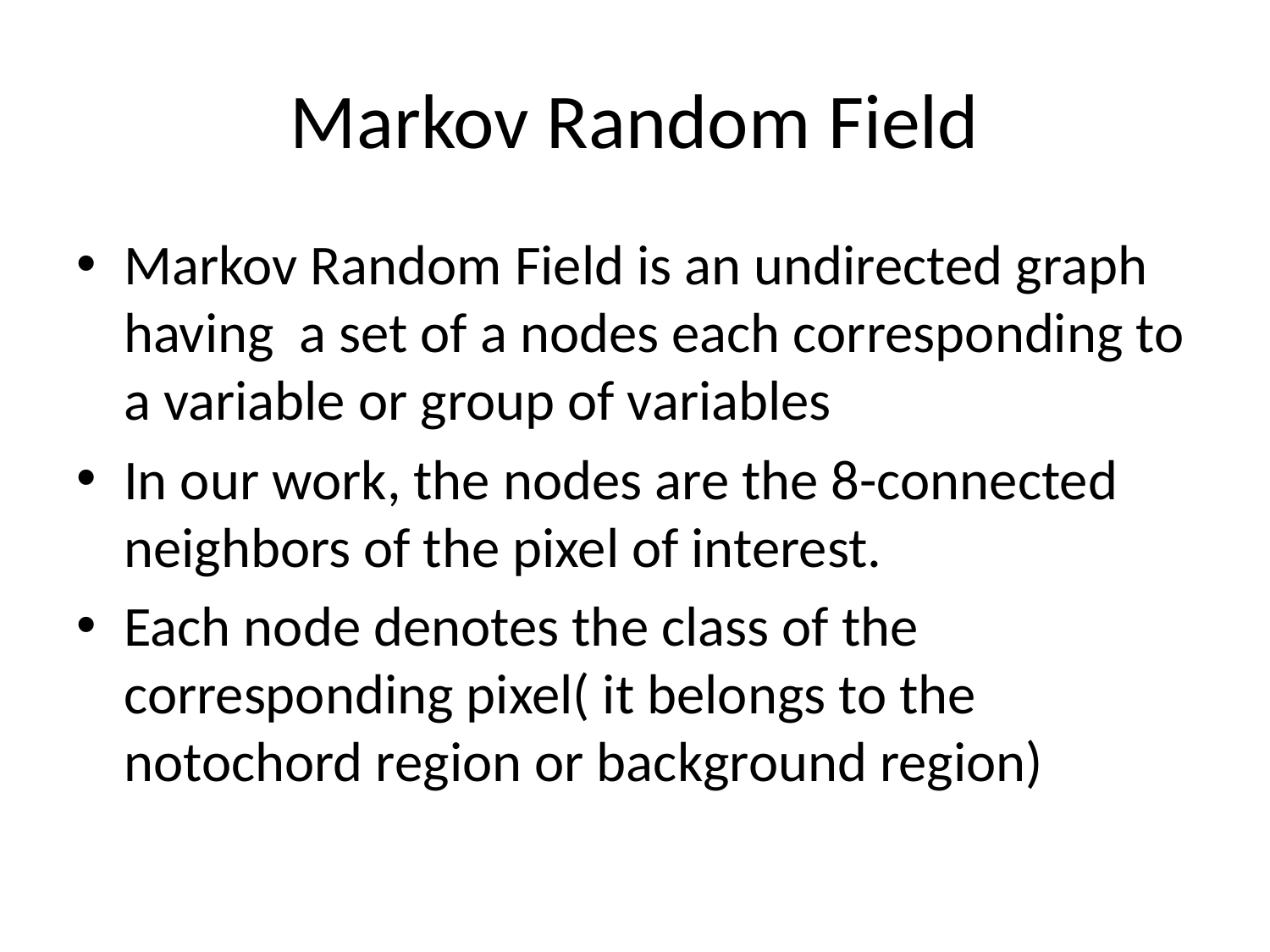

# Markov Random Field
Markov Random Field is an undirected graph having  a set of a nodes each corresponding to a variable or group of variables
In our work, the nodes are the 8-connected neighbors of the pixel of interest.
Each node denotes the class of the corresponding pixel( it belongs to the notochord region or background region)